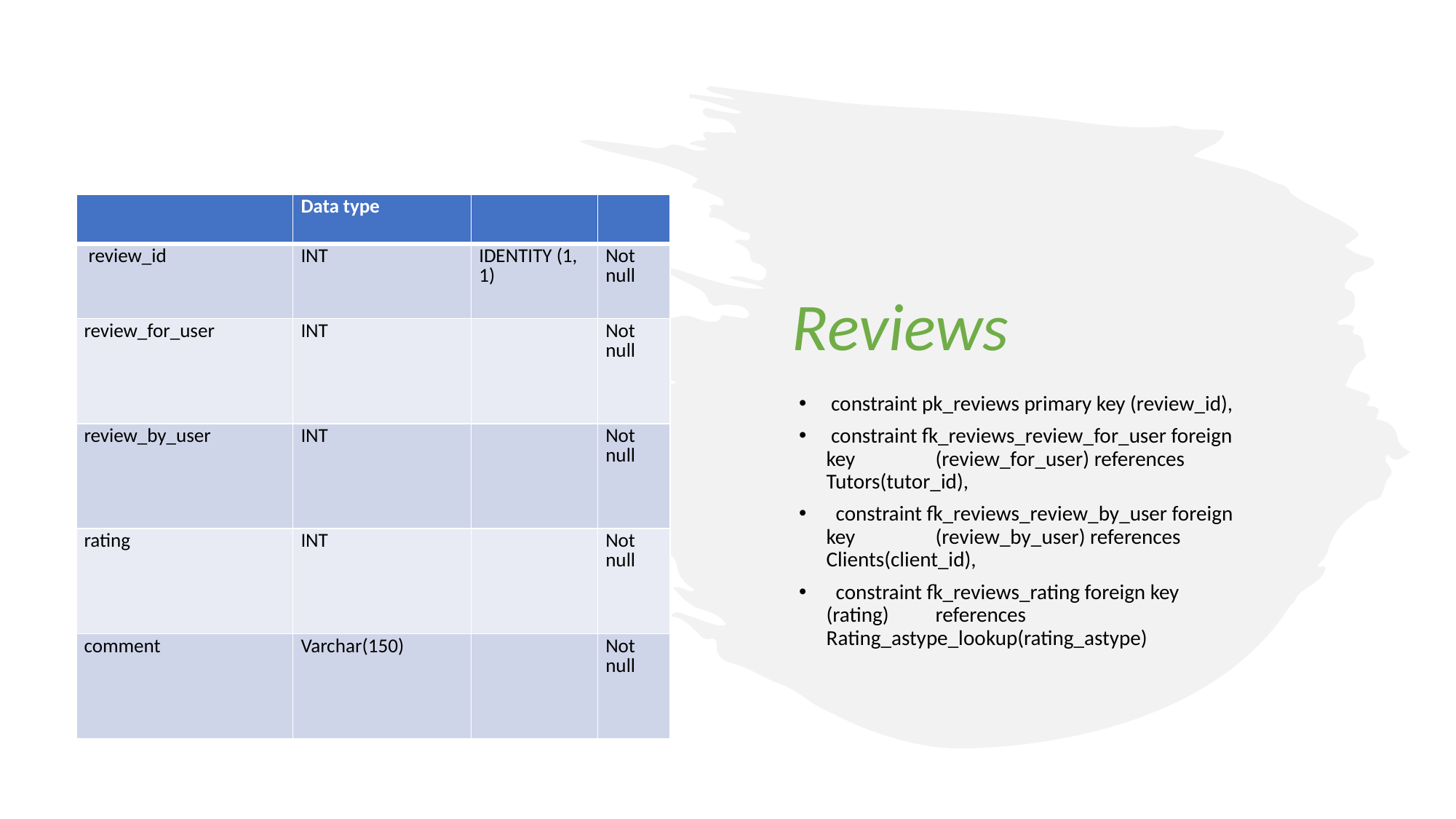

# Reviews
|  | Data type |  |  |
| --- | --- | --- | --- |
| review\_id | INT | IDENTITY (1, 1) | Not null |
| review\_for\_user | INT |  | Not null |
| review\_by\_user | INT |  | Not null |
| rating | INT |  | Not null |
| comment | Varchar(150) |  | Not null |
 constraint pk_reviews primary key (review_id),
 constraint fk_reviews_review_for_user foreign key 	(review_for_user) references Tutors(tutor_id),
  constraint fk_reviews_review_by_user foreign key 	(review_by_user) references Clients(client_id),
  constraint fk_reviews_rating foreign key (rating) 	references Rating_astype_lookup(rating_astype)